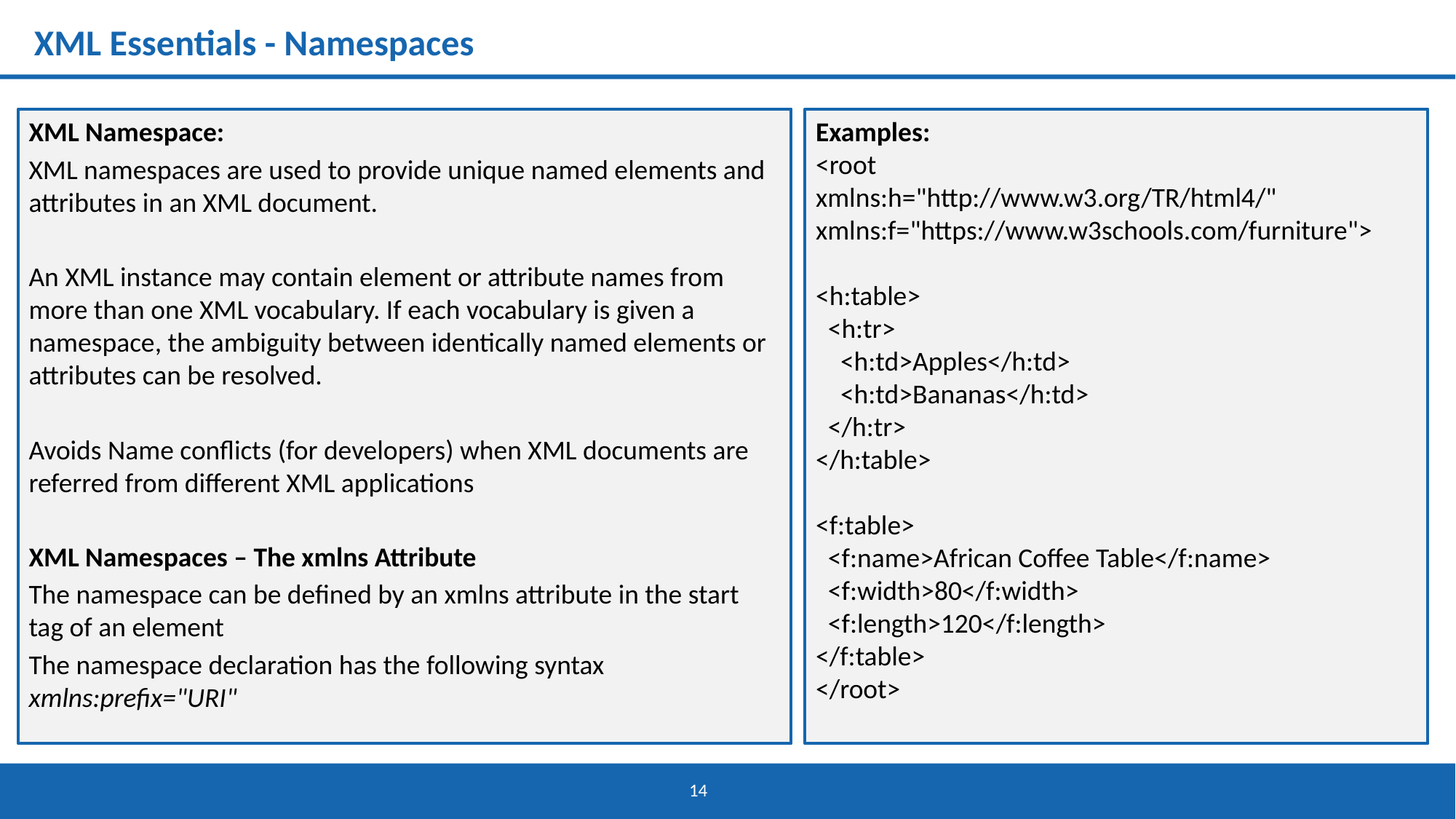

# XML Essentials - Namespaces
XML Namespace:
XML namespaces are used to provide unique named elements and attributes in an XML document.

An XML instance may contain element or attribute names from more than one XML vocabulary. If each vocabulary is given a namespace, the ambiguity between identically named elements or attributes can be resolved.

Avoids Name conflicts (for developers) when XML documents are referred from different XML applications

XML Namespaces – The xmlns Attribute
The namespace can be defined by an xmlns attribute in the start tag of an element
The namespace declaration has the following syntax xmlns:prefix="URI"
Examples:
<root
xmlns:h="http://www.w3.org/TR/html4/"
xmlns:f="https://www.w3schools.com/furniture">

<h:table>
  <h:tr>
    <h:td>Apples</h:td>
    <h:td>Bananas</h:td>
  </h:tr>
</h:table>

<f:table>
  <f:name>African Coffee Table</f:name>
  <f:width>80</f:width>
  <f:length>120</f:length>
</f:table>
</root>